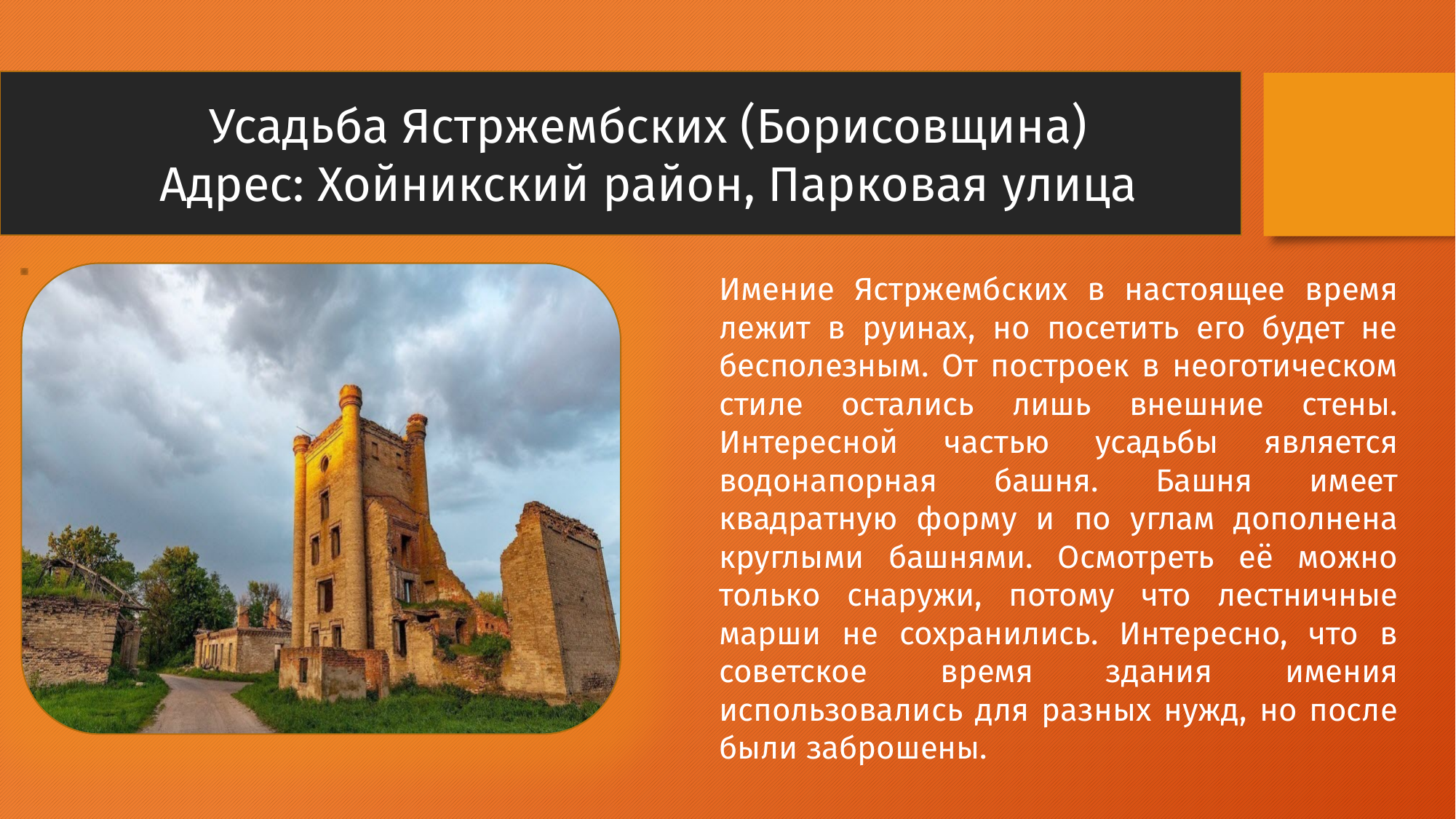

Усадьба Ястржембских (Борисовщина)
Адрес: Хойникский район, Парковая улица

Имение Ястржембских в настоящее время лежит в руинах, но посетить его будет не бесполезным. От построек в неоготическом стиле остались лишь внешние стены. Интересной частью усадьбы является водонапорная башня. Башня имеет квадратную форму и по углам дополнена круглыми башнями. Осмотреть её можно только снаружи, потому что лестничные марши не сохранились. Интересно, что в советское время здания имения использовались для разных нужд, но после были заброшены.